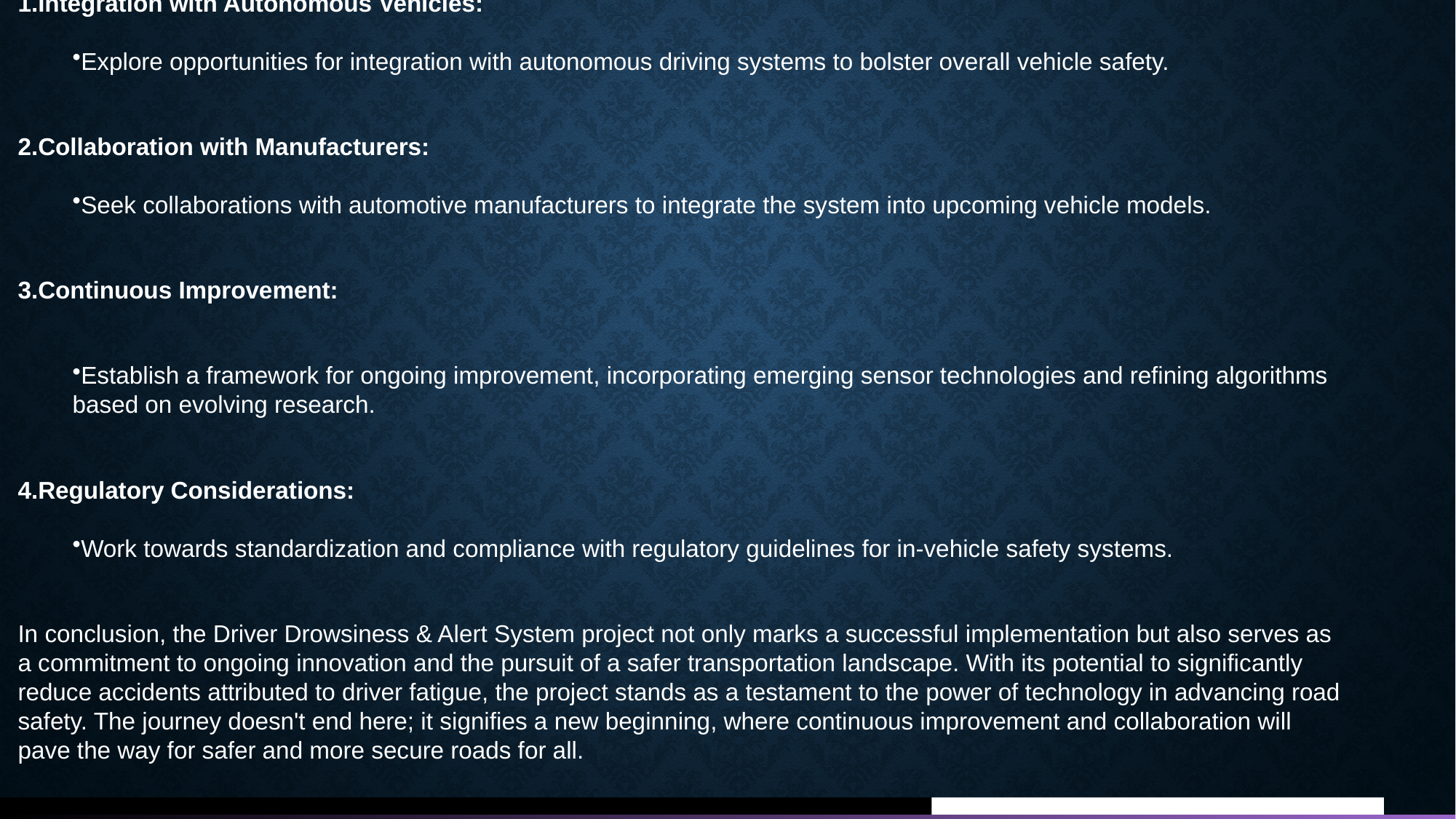

Future Directions:

Integration with Autonomous Vehicles:

Explore opportunities for integration with autonomous driving systems to bolster overall vehicle safety.

Collaboration with Manufacturers:

Seek collaborations with automotive manufacturers to integrate the system into upcoming vehicle models.

Continuous Improvement:

Establish a framework for ongoing improvement, incorporating emerging sensor technologies and refining algorithms based on evolving research.

Regulatory Considerations:

Work towards standardization and compliance with regulatory guidelines for in-vehicle safety systems.

In conclusion, the Driver Drowsiness & Alert System project not only marks a successful implementation but also serves as a commitment to ongoing innovation and the pursuit of a safer transportation landscape. With its potential to significantly reduce accidents attributed to driver fatigue, the project stands as a testament to the power of technology in advancing road safety. The journey doesn't end here; it signifies a new beginning, where continuous improvement and collaboration will pave the way for safer and more secure roads for all.